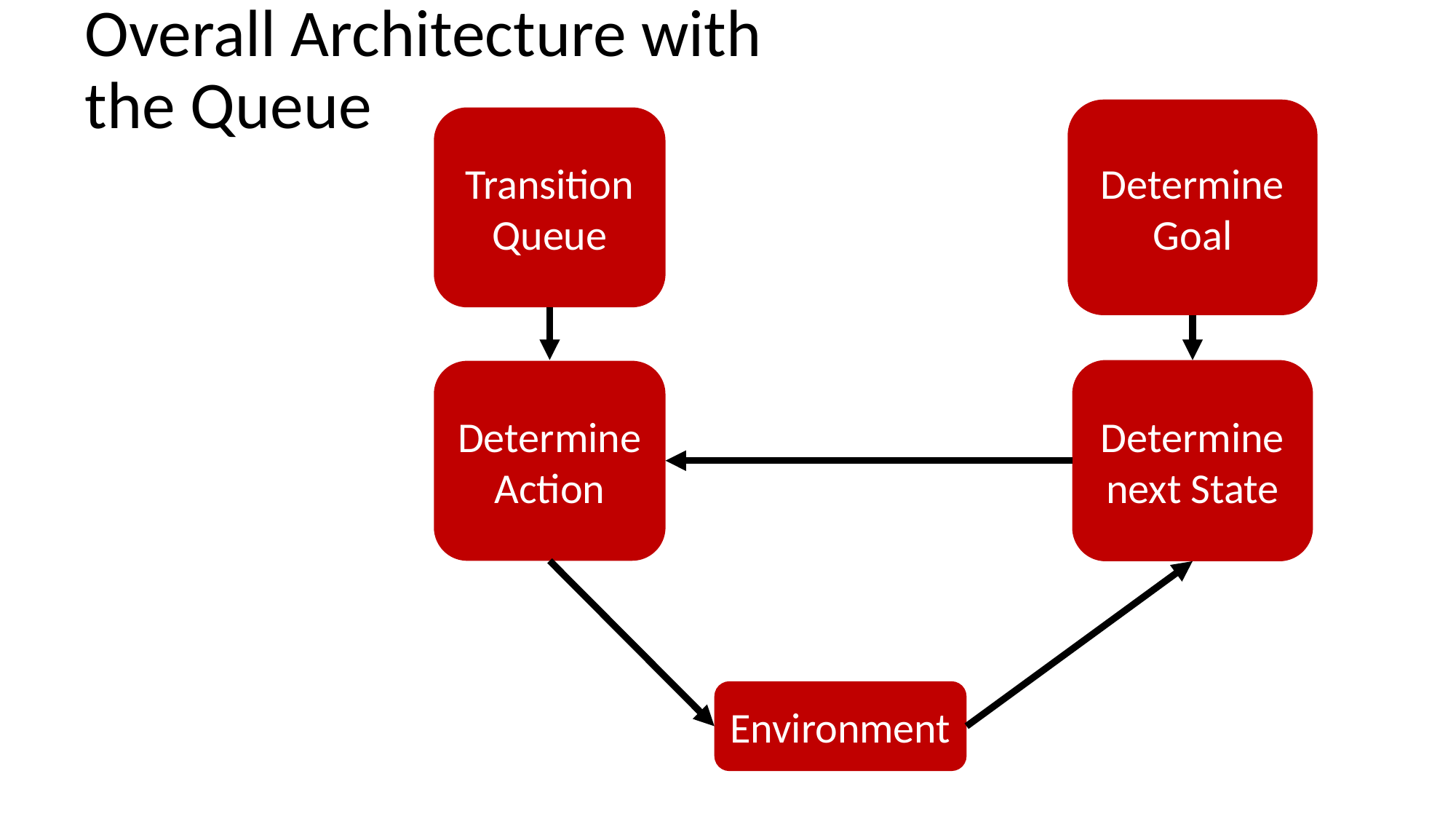

# Overall Architecture with the Queue
Determine Goal
Transition Queue
Determine next State
Determine Action
Environment